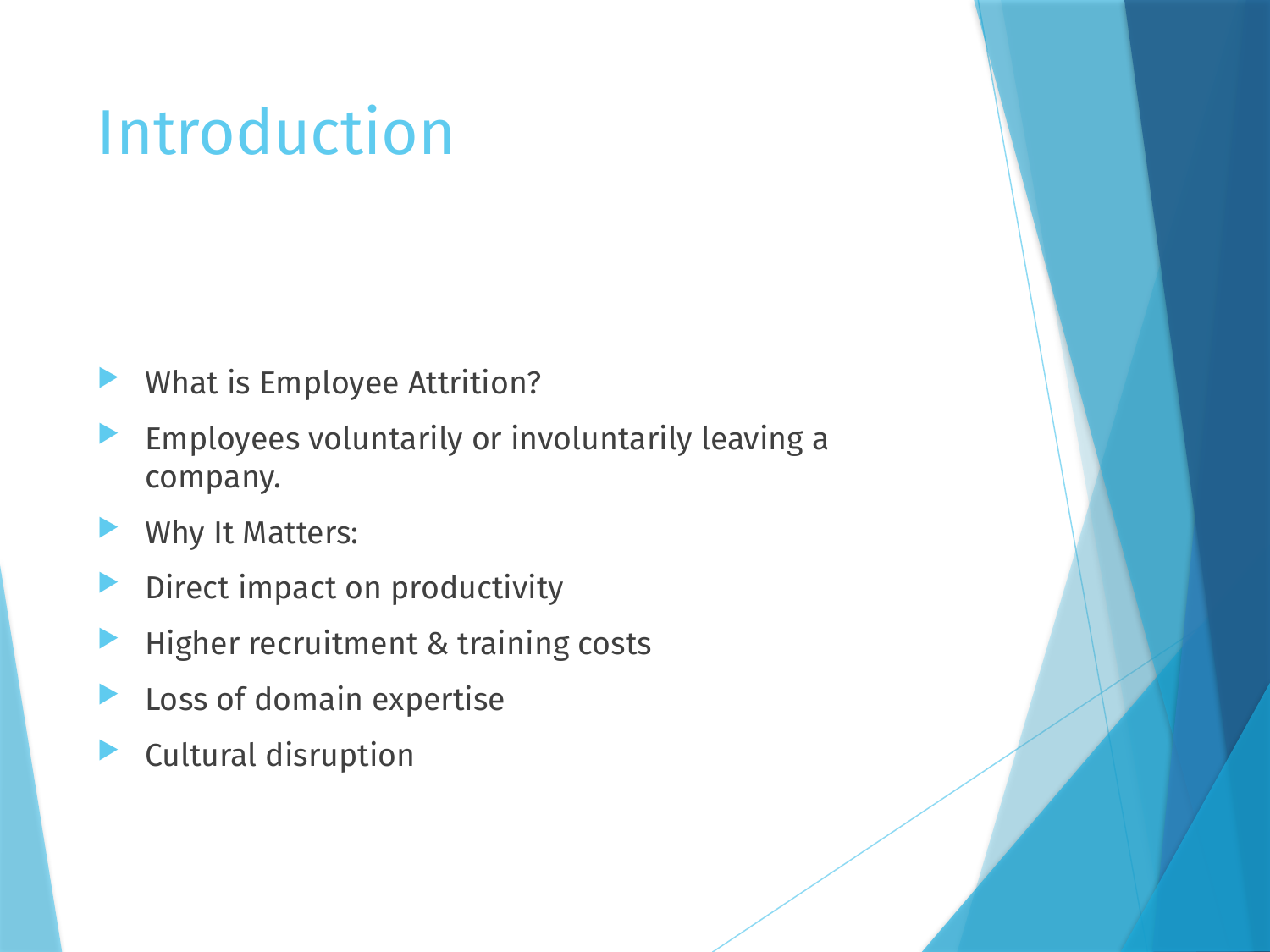

# Introduction

What is Employee Attrition?
Employees voluntarily or involuntarily leaving a company.
Why It Matters:
Direct impact on productivity
Higher recruitment & training costs
Loss of domain expertise
Cultural disruption